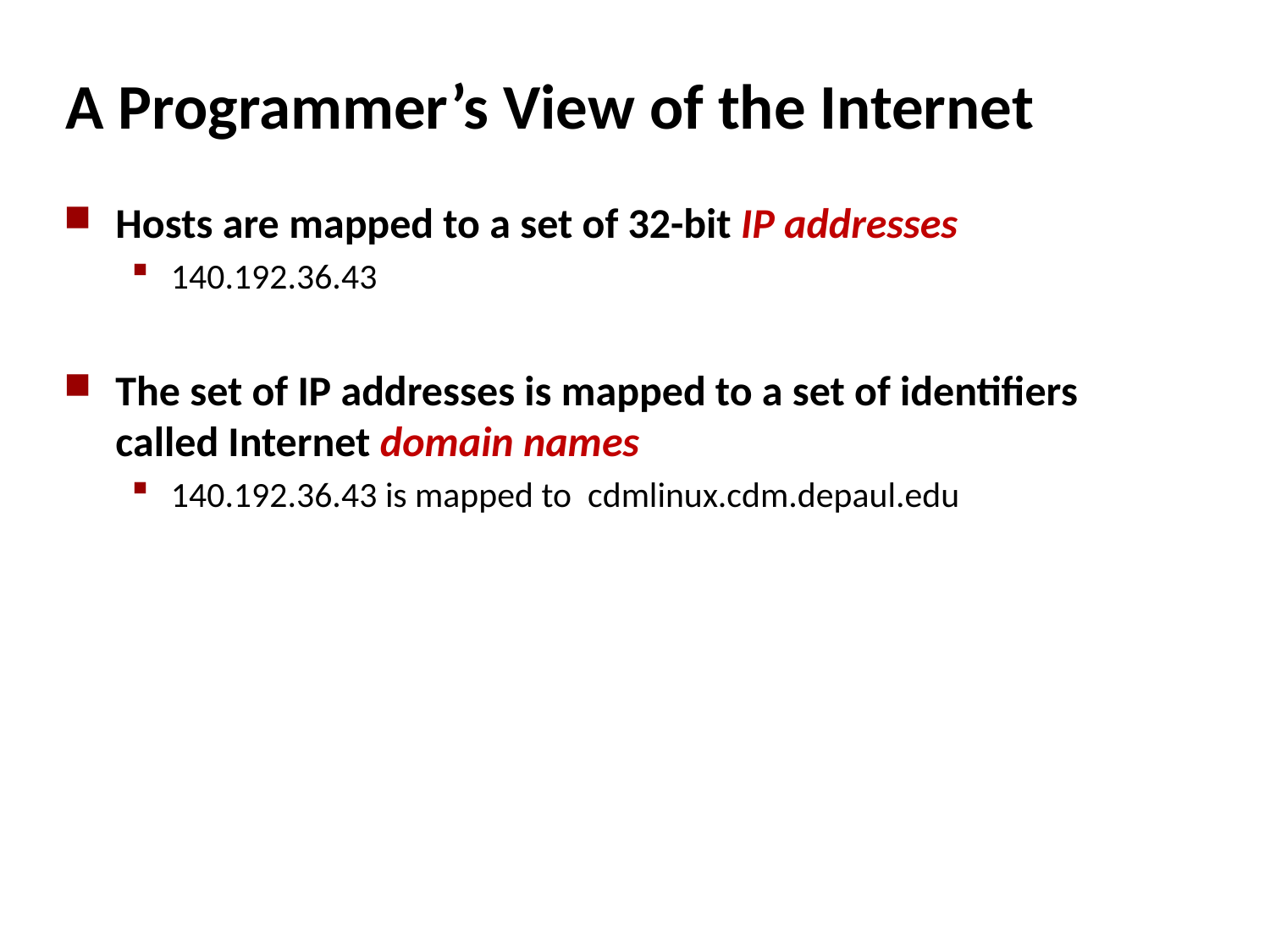

# A Programmer’s View of the Internet
Hosts are mapped to a set of 32-bit IP addresses
140.192.36.43

The set of IP addresses is mapped to a set of identifiers called Internet domain names
140.192.36.43 is mapped to  cdmlinux.cdm.depaul.edu